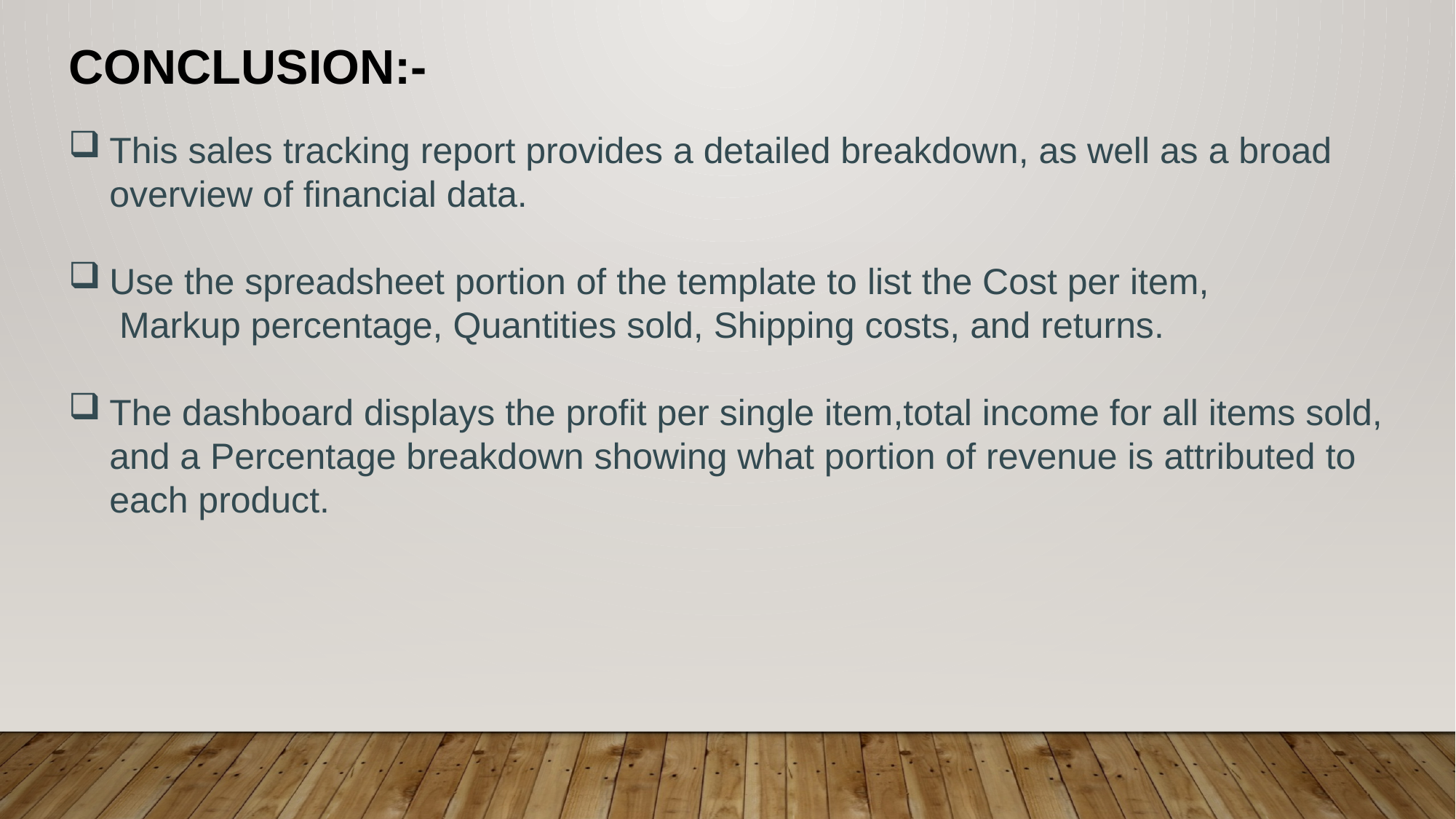

CONCLUSION:-

This sales tracking report provides a detailed breakdown, as well as a broad overview of financial data.

Use the spreadsheet portion of the template to list the Cost per item,
     Markup percentage, Quantities sold, Shipping costs, and returns.

The dashboard displays the profit per single item,total income for all items sold, and a Percentage breakdown showing what portion of revenue is attributed to each product.